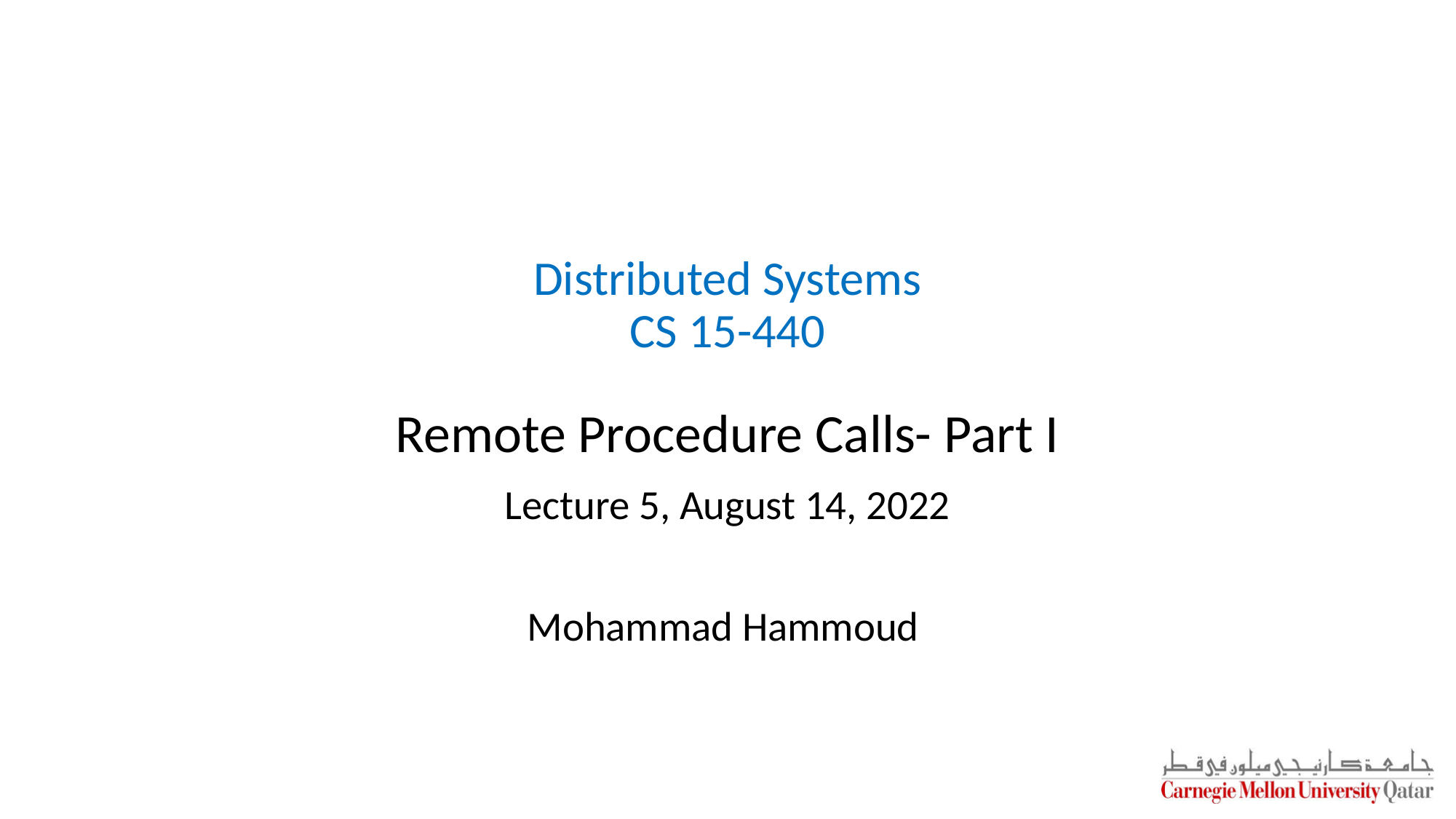

# Distributed Systems CS 15-440
Remote Procedure Calls- Part I
Lecture 5, August 14, 2022

Mohammad Hammoud